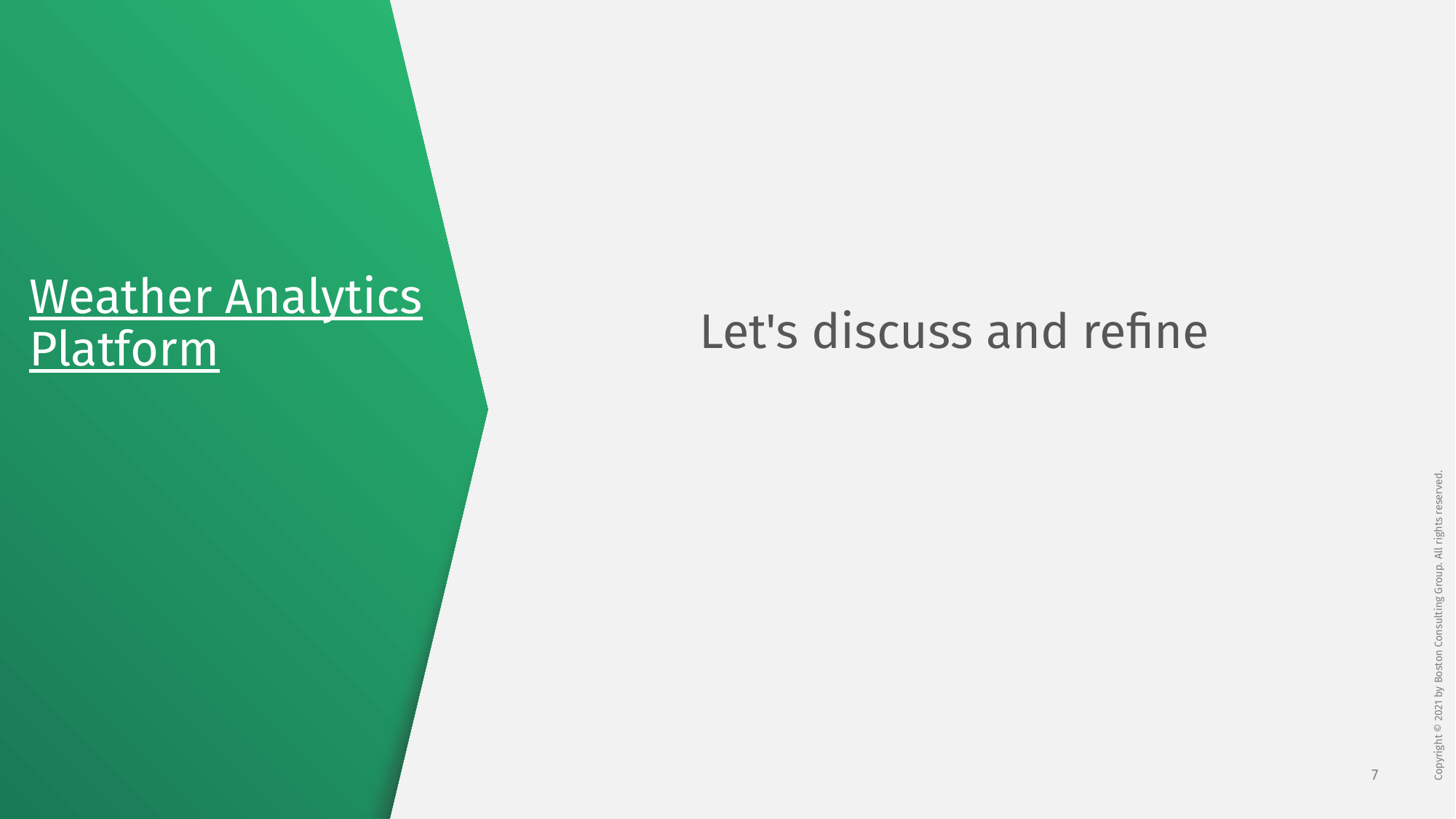

# Let's discuss and refine
Weather Analytics Platform